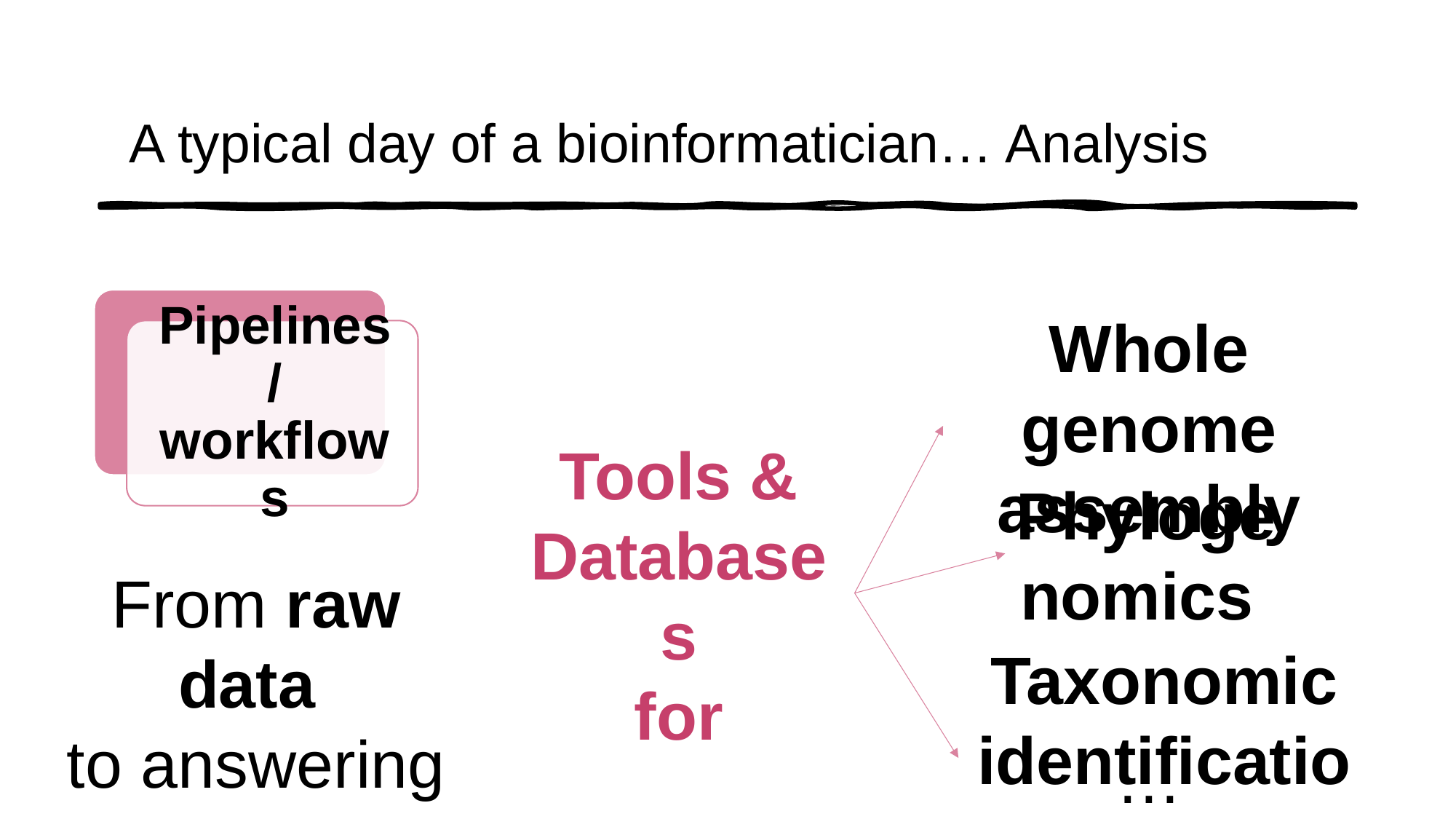

A typical day of a bioinformatician… Analysis
Pipelines/workflows
Whole genome assembly
Tools & Databases
for
Phylogenomics
From raw data
to answering the research question
Taxonomic identification
…